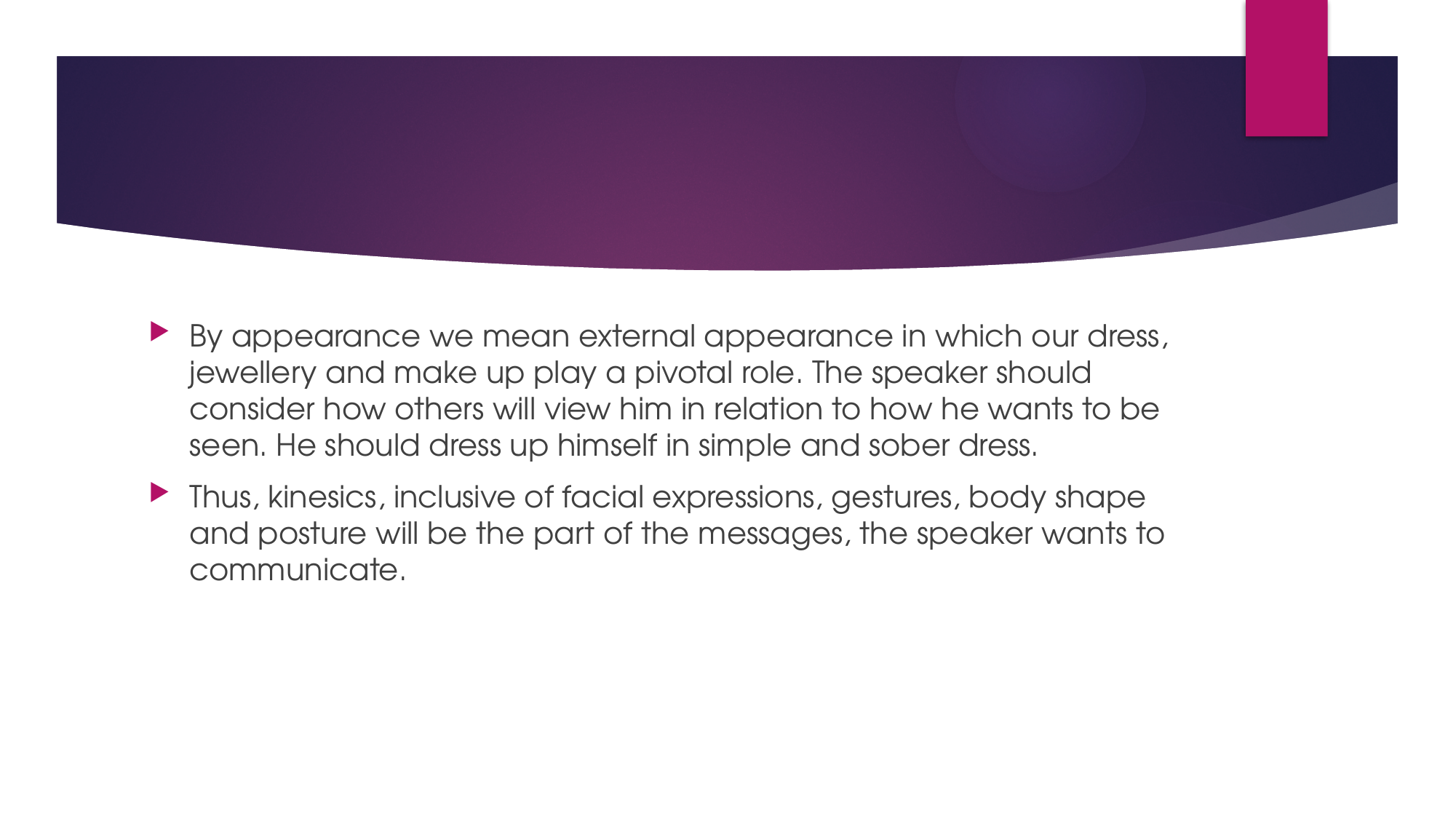

#
By appearance we mean external appearance in which our dress, jewellery and make up play a pivotal role. The speaker should consider how others will view him in relation to how he wants to be seen. He should dress up himself in simple and sober dress.
Thus, kinesics, inclusive of facial expressions, gestures, body shape and posture will be the part of the messages, the speaker wants to communicate.